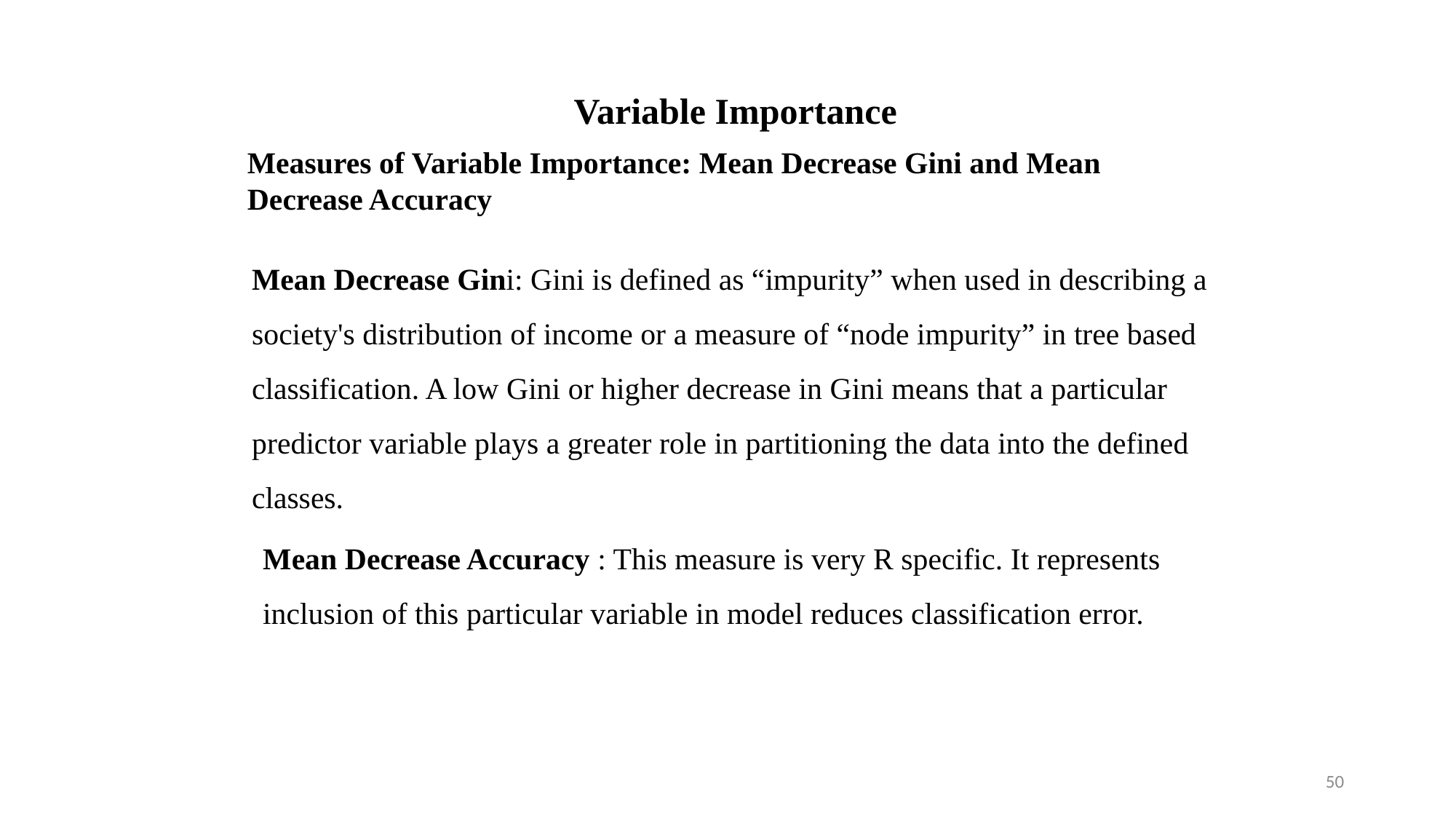

Variable Importance
Measures of Variable Importance: Mean Decrease Gini and Mean Decrease Accuracy
Mean Decrease Gini: Gini is defined as “impurity” when used in describing a society's distribution of income or a measure of “node impurity” in tree based classification. A low Gini or higher decrease in Gini means that a particular predictor variable plays a greater role in partitioning the data into the defined classes.
Mean Decrease Accuracy : This measure is very R specific. It represents inclusion of this particular variable in model reduces classification error.
50